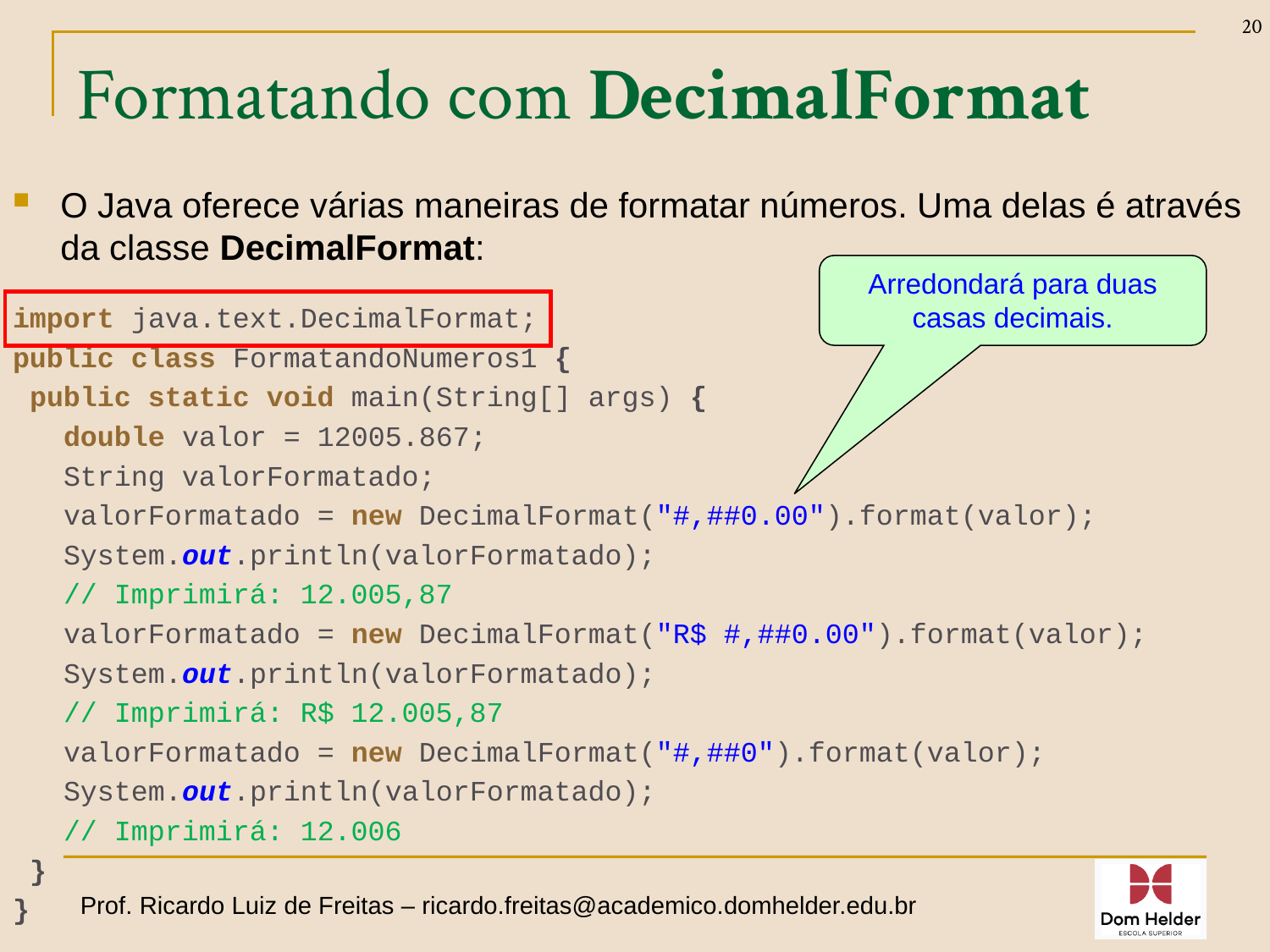

20
# Formatando com DecimalFormat
O Java oferece várias maneiras de formatar números. Uma delas é através da classe DecimalFormat:

import java.text.DecimalFormat;
public class FormatandoNumeros1 {
 public static void main(String[] args) {
   double valor = 12005.867;
   String valorFormatado;
   valorFormatado = new DecimalFormat("#,##0.00").format(valor);
   System.out.println(valorFormatado);
   // Imprimirá: 12.005,87
   valorFormatado = new DecimalFormat("R$ #,##0.00").format(valor);
   System.out.println(valorFormatado);
   // Imprimirá: R$ 12.005,87
   valorFormatado = new DecimalFormat("#,##0").format(valor);
   System.out.println(valorFormatado);
   // Imprimirá: 12.006
 }
}
Arredondará para duas casas decimais.